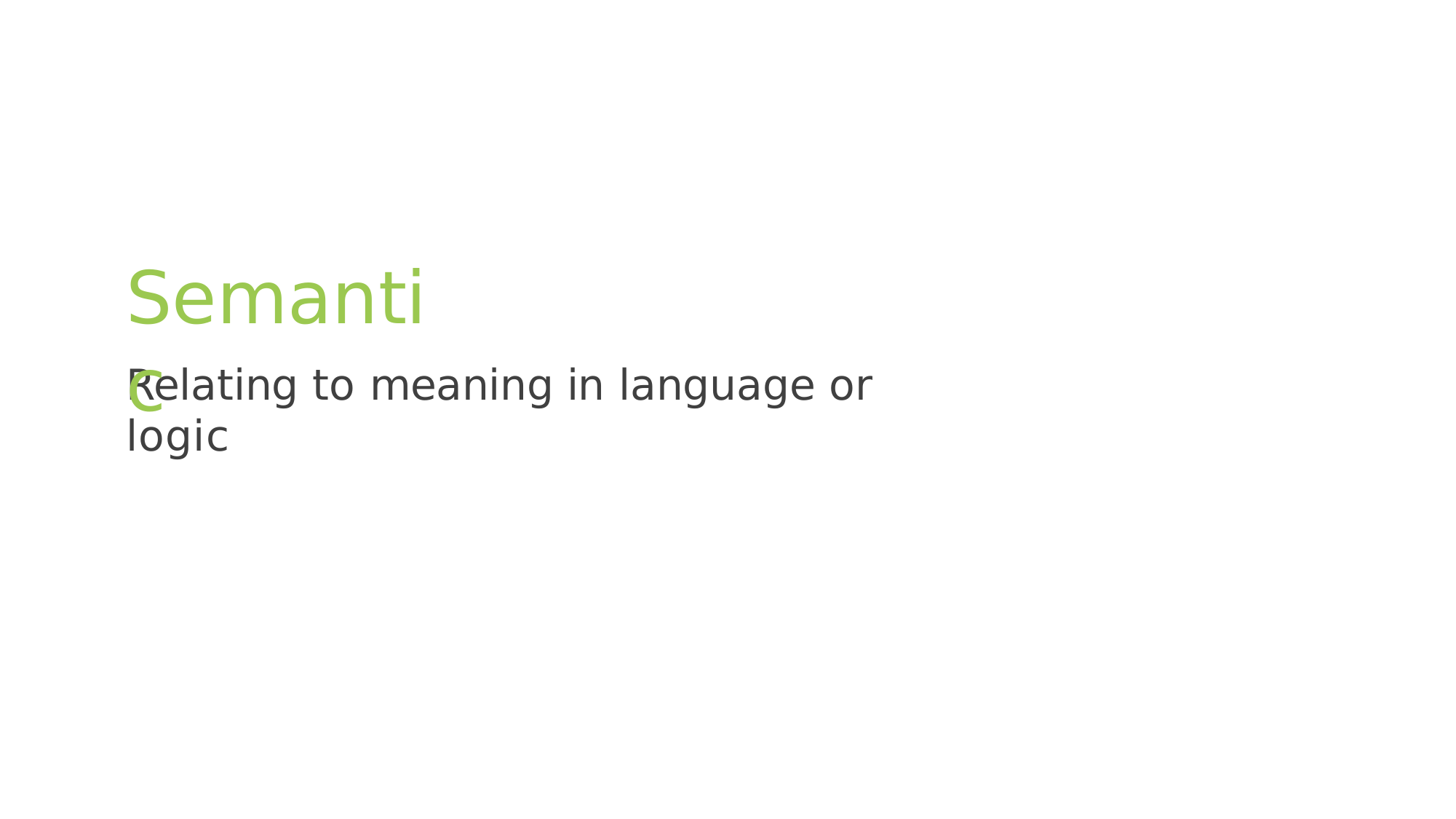

Semantic
Relating to meaning in language or logic
13